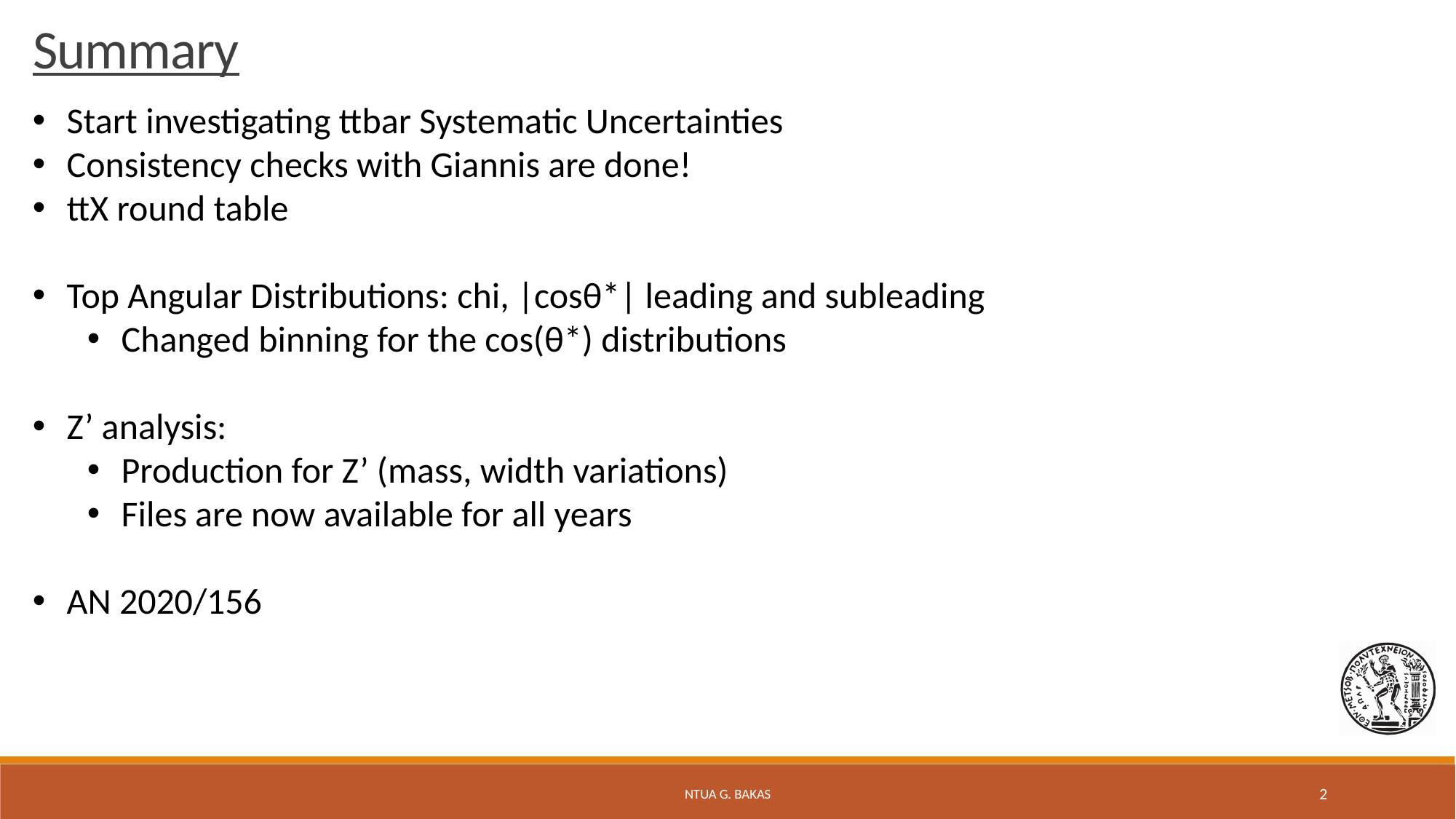

Summary
Start investigating ttbar Systematic Uncertainties
Consistency checks with Giannis are done!
ttX round table

Top Angular Distributions: chi, |cosθ*| leading and subleading
Changed binning for the cos(θ*) distributions

Z’ analysis:
Production for Z’ (mass, width variations)
Files are now available for all years

AN 2020/156

NTUA G. Bakas
2